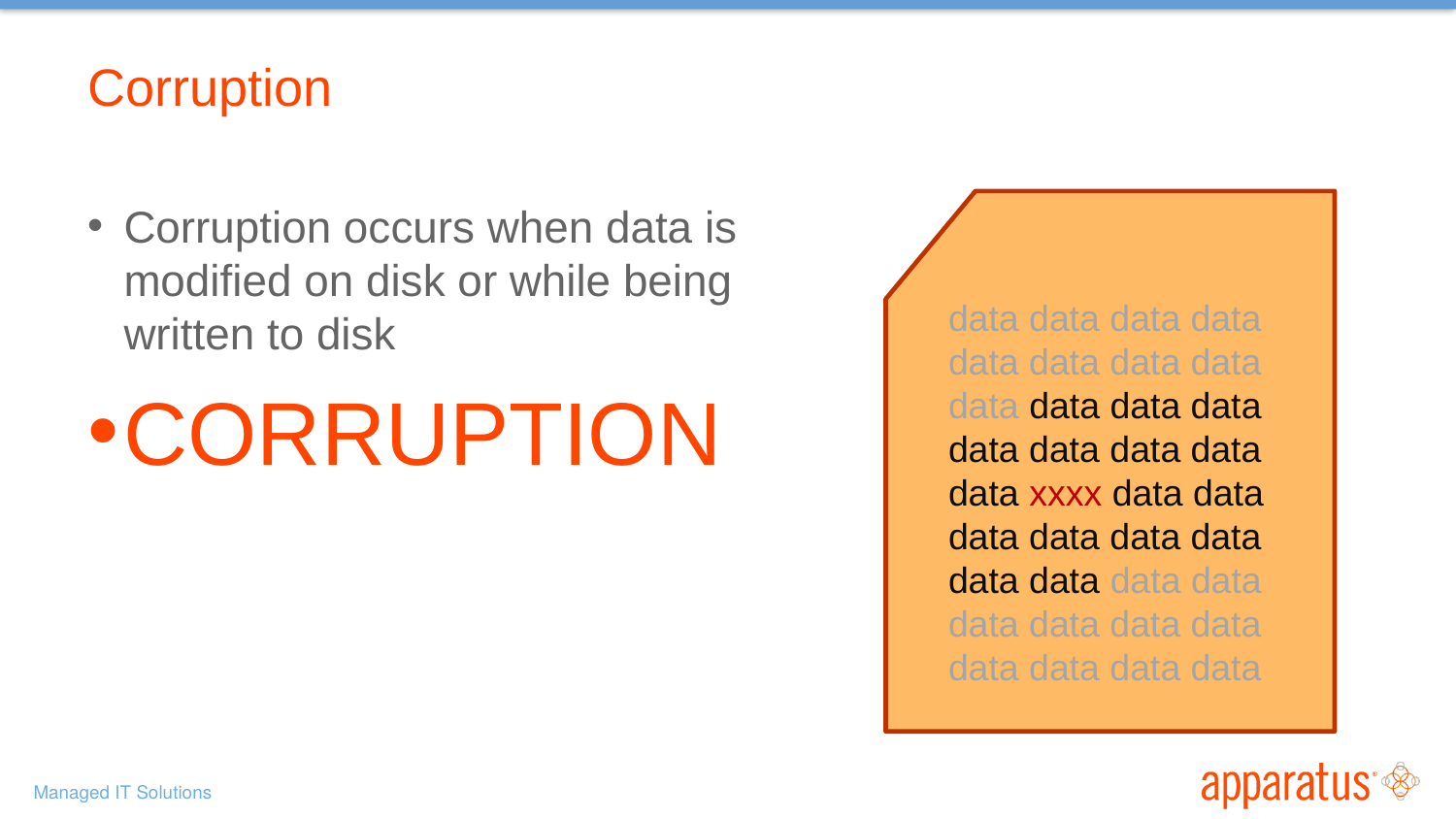

# Corruption
Corruption occurs when data is modified on disk or while being written to disk
CORRUPTION

data data data data
data data data data
data data data data
data data data data
data xxxx data data
data data data data
data data data data
data data data data
data data data data